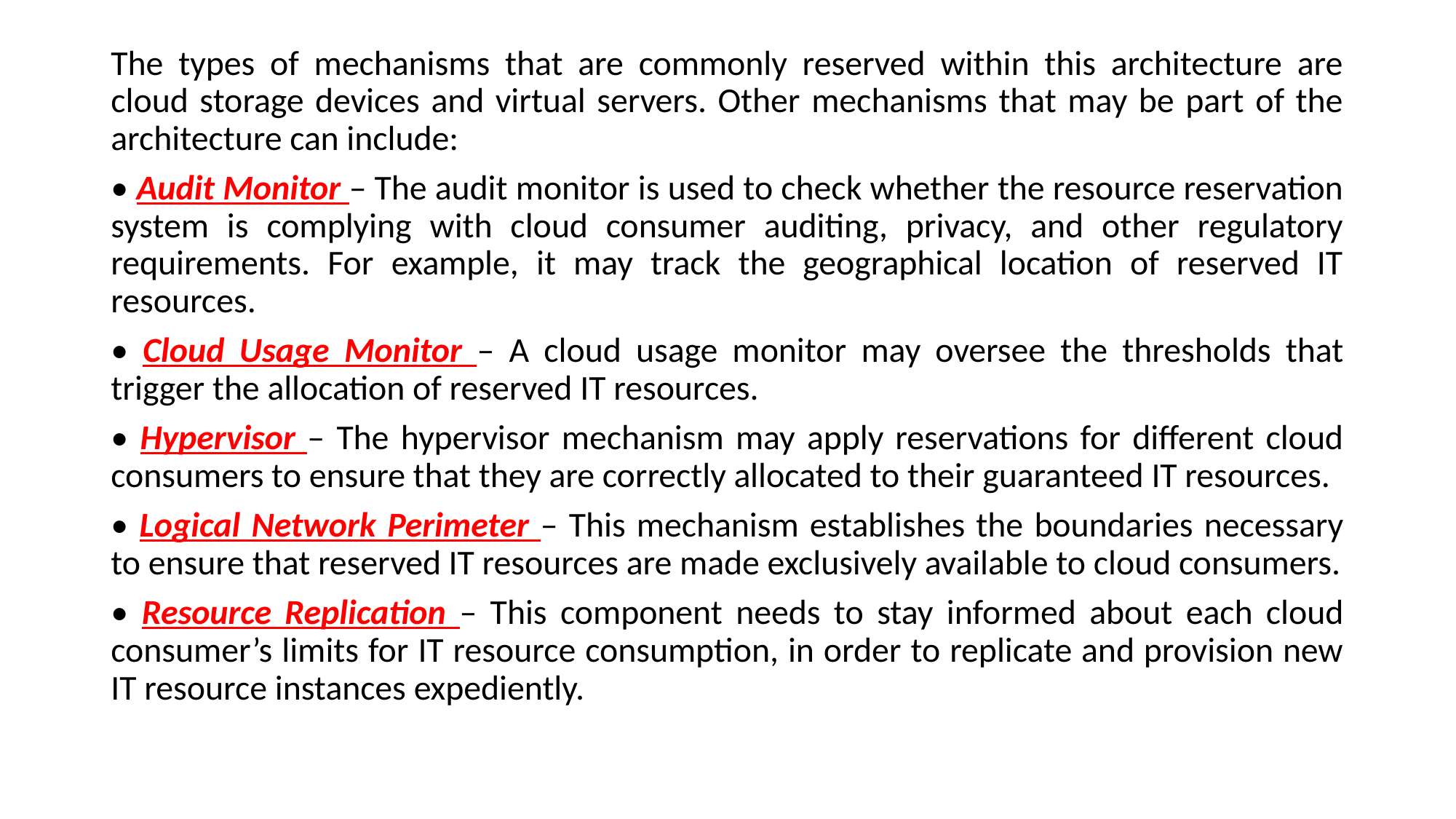

The types of mechanisms that are commonly reserved within this architecture are cloud storage devices and virtual servers. Other mechanisms that may be part of the architecture can include:
• Audit Monitor – The audit monitor is used to check whether the resource reservation system is complying with cloud consumer auditing, privacy, and other regulatory requirements. For example, it may track the geographical location of reserved IT resources.
• Cloud Usage Monitor – A cloud usage monitor may oversee the thresholds that trigger the allocation of reserved IT resources.
• Hypervisor – The hypervisor mechanism may apply reservations for different cloud consumers to ensure that they are correctly allocated to their guaranteed IT resources.
• Logical Network Perimeter – This mechanism establishes the boundaries necessary to ensure that reserved IT resources are made exclusively available to cloud consumers.
• Resource Replication – This component needs to stay informed about each cloud consumer’s limits for IT resource consumption, in order to replicate and provision new IT resource instances expediently.